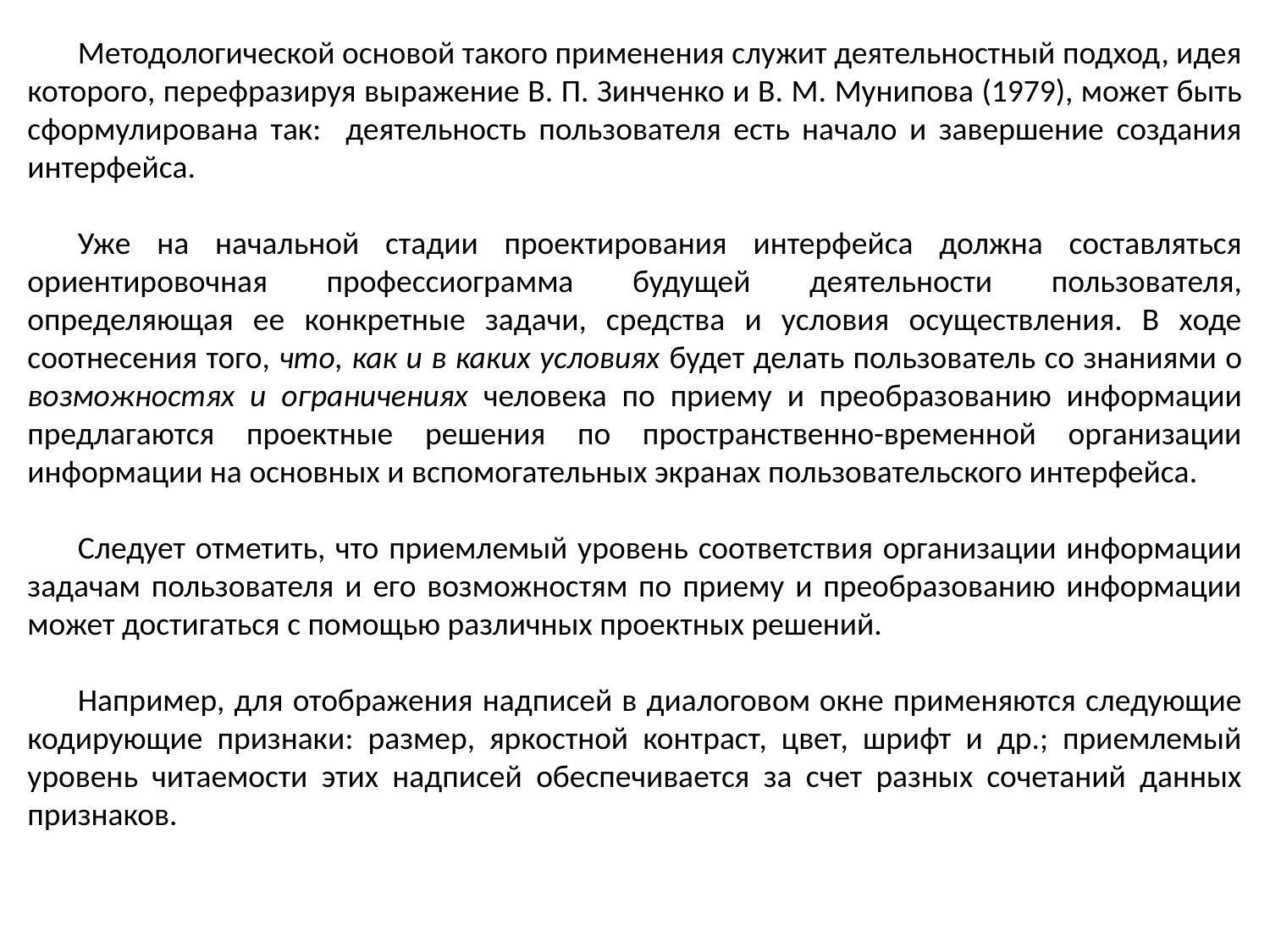

Методологической основой такого применения служит деятельностный подход, идея которого, перефразируя выражение В. П. Зинченко и В. М. Мунипова (1979), может быть сформулирована так:  деятельность пользователя есть начало и завершение создания интерфейса.

Уже на начальной стадии проектирования интерфейса должна составляться ориентировочная профессиограмма будущей деятельности пользователя, определяющая ее конкретные задачи, средства и условия осуществления. В ходе соотнесения того, что, как и в каких условиях будет делать пользователь со знаниями о возможностях и ограничениях человека по приему и преобразованию информации предлагаются проектные решения по пространственно-временной организации информации на основных и вспомогательных экранах пользовательского интерфейса.

Следует отметить, что приемлемый уровень соответствия организации информации задачам пользователя и его возможностям по приему и преобразованию информации может достигаться с помощью различных проектных решений.

Например, для отображения надписей в диалоговом окне применяются следующие кодирующие признаки: размер, яркостной контраст, цвет, шрифт и др.; приемлемый уровень читаемости этих надписей обеспечивается за счет разных сочетаний данных признаков.